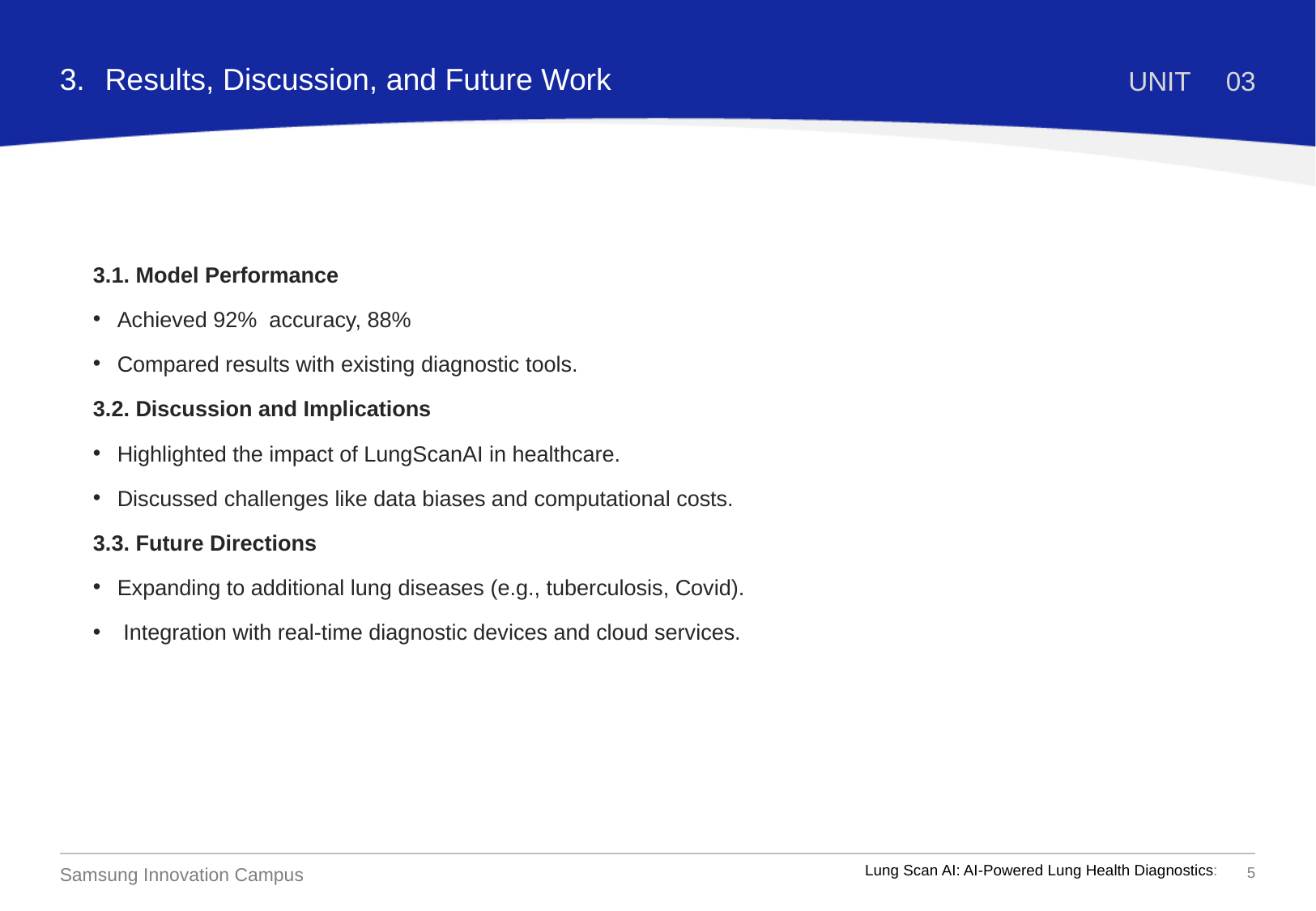

3.
Results, Discussion, and Future Work
UNIT
03

3.1. Model Performance
Achieved 92%  accuracy, 88%
Compared results with existing diagnostic tools.
3.2. Discussion and Implications
Highlighted the impact of LungScanAI in healthcare.
Discussed challenges like data biases and computational costs.
3.3. Future Directions
Expanding to additional lung diseases (e.g., tuberculosis, Covid).
 Integration with real-time diagnostic devices and cloud services.